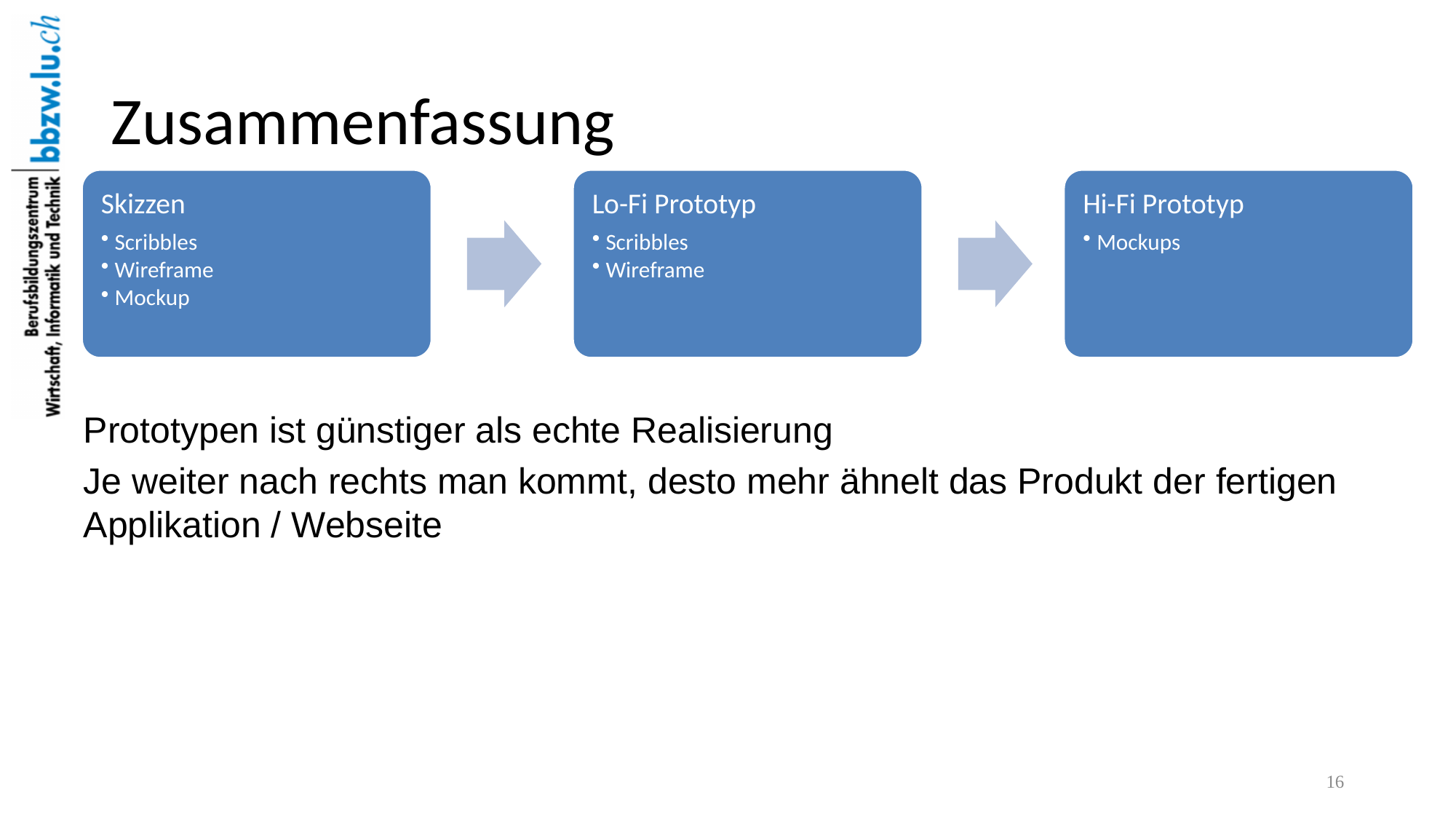

# Zusammenfassung
Skizzen
Scribbles
Wireframe
Mockup

Lo-Fi Prototyp
Scribbles
Wireframe

Hi-Fi Prototyp
Mockups
Prototypen ist günstiger als echte Realisierung
Je weiter nach rechts man kommt, desto mehr ähnelt das Produkt der fertigen Applikation / Webseite
16